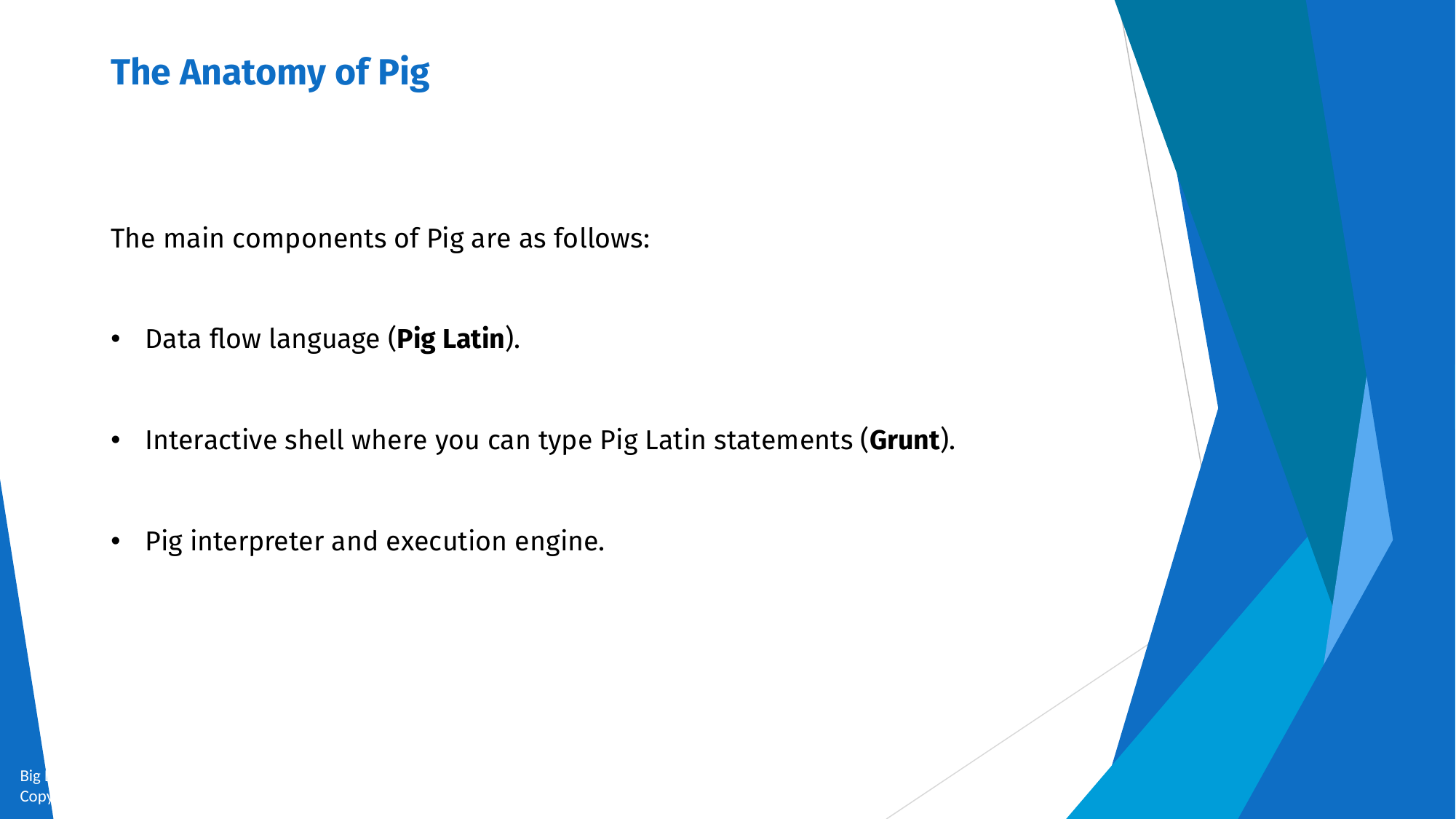

# The Anatomy of Pig
The main components of Pig are as follows:

Data flow language (Pig Latin).

Interactive shell where you can type Pig Latin statements (Grunt).

Pig interpreter and execution engine.
Big Data and Analytics by Seema Acharya and Subhashini Chellappan
Copyright 2015, WILEY INDIA PVT. LTD.